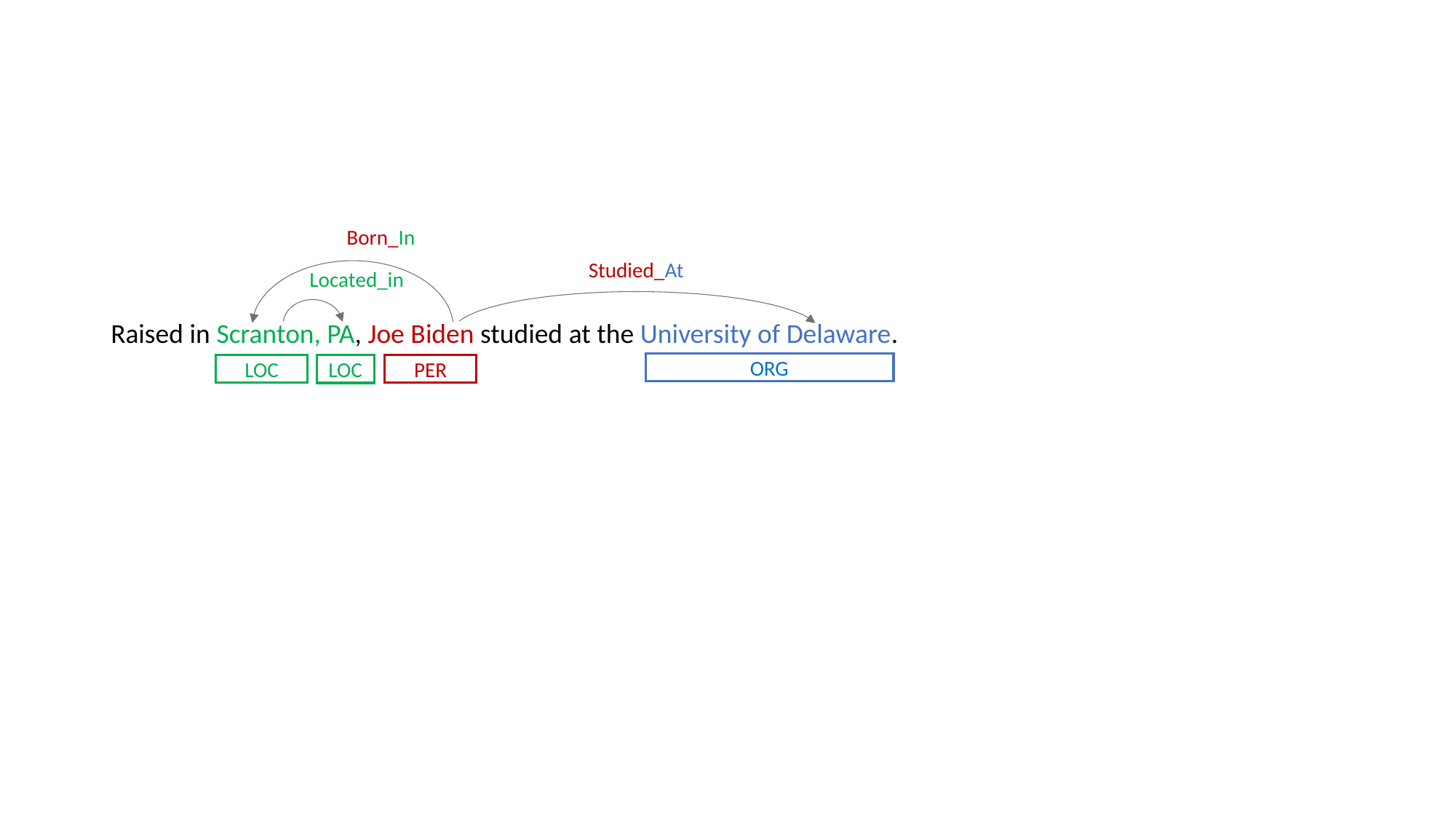

Born_In

Studied_At
Located_in

Raised in Scranton, PA, Joe Biden studied at the University of Delaware.
ORG
LOC
PER
LOC